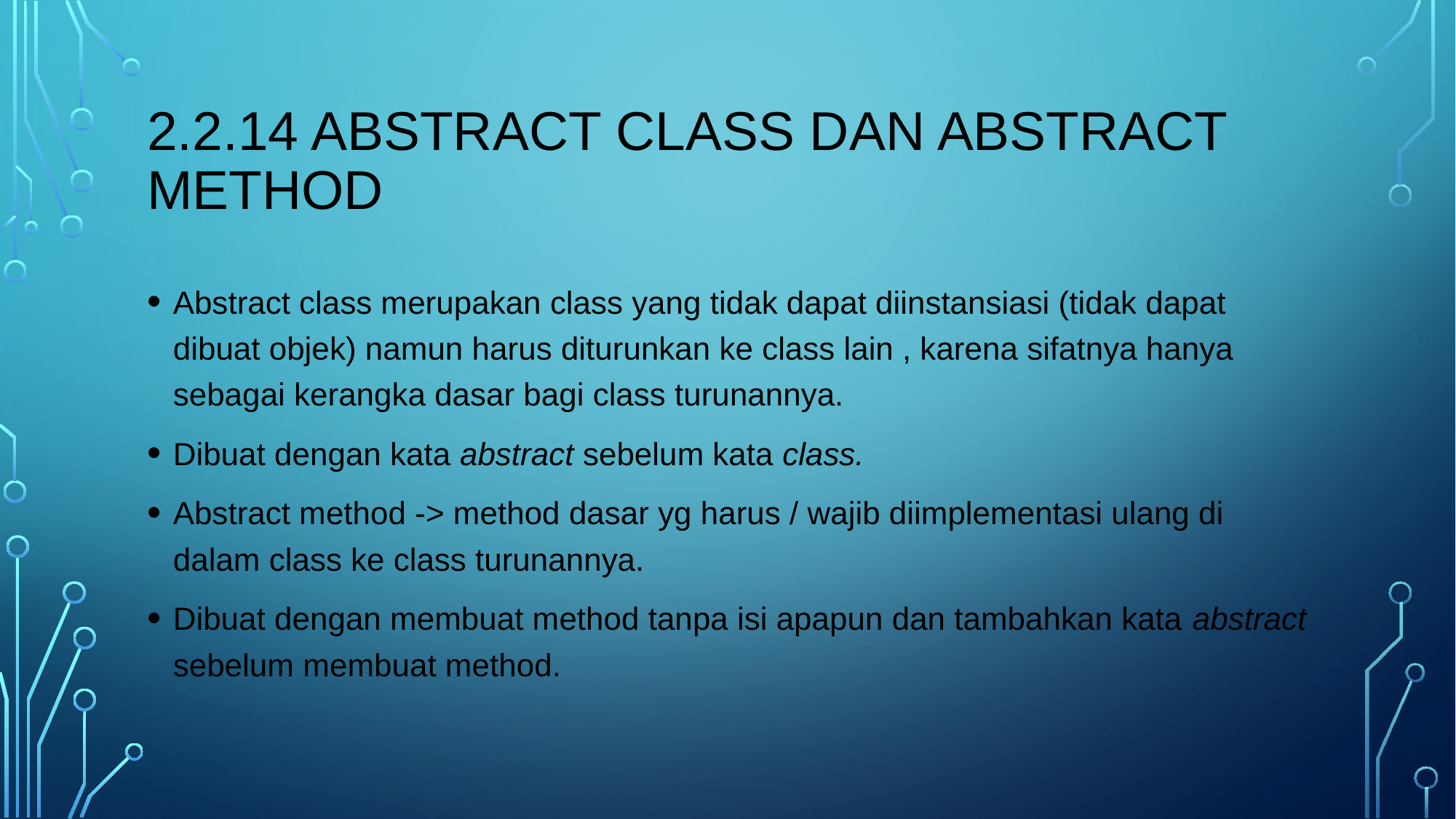

# 2.2.14 abstract class dan abstract method
Abstract class merupakan class yang tidak dapat diinstansiasi (tidak dapat dibuat objek) namun harus diturunkan ke class lain , karena sifatnya hanya sebagai kerangka dasar bagi class turunannya.
Dibuat dengan kata abstract sebelum kata class.
Abstract method -> method dasar yg harus / wajib diimplementasi ulang di dalam class ke class turunannya.
Dibuat dengan membuat method tanpa isi apapun dan tambahkan kata abstract sebelum membuat method.